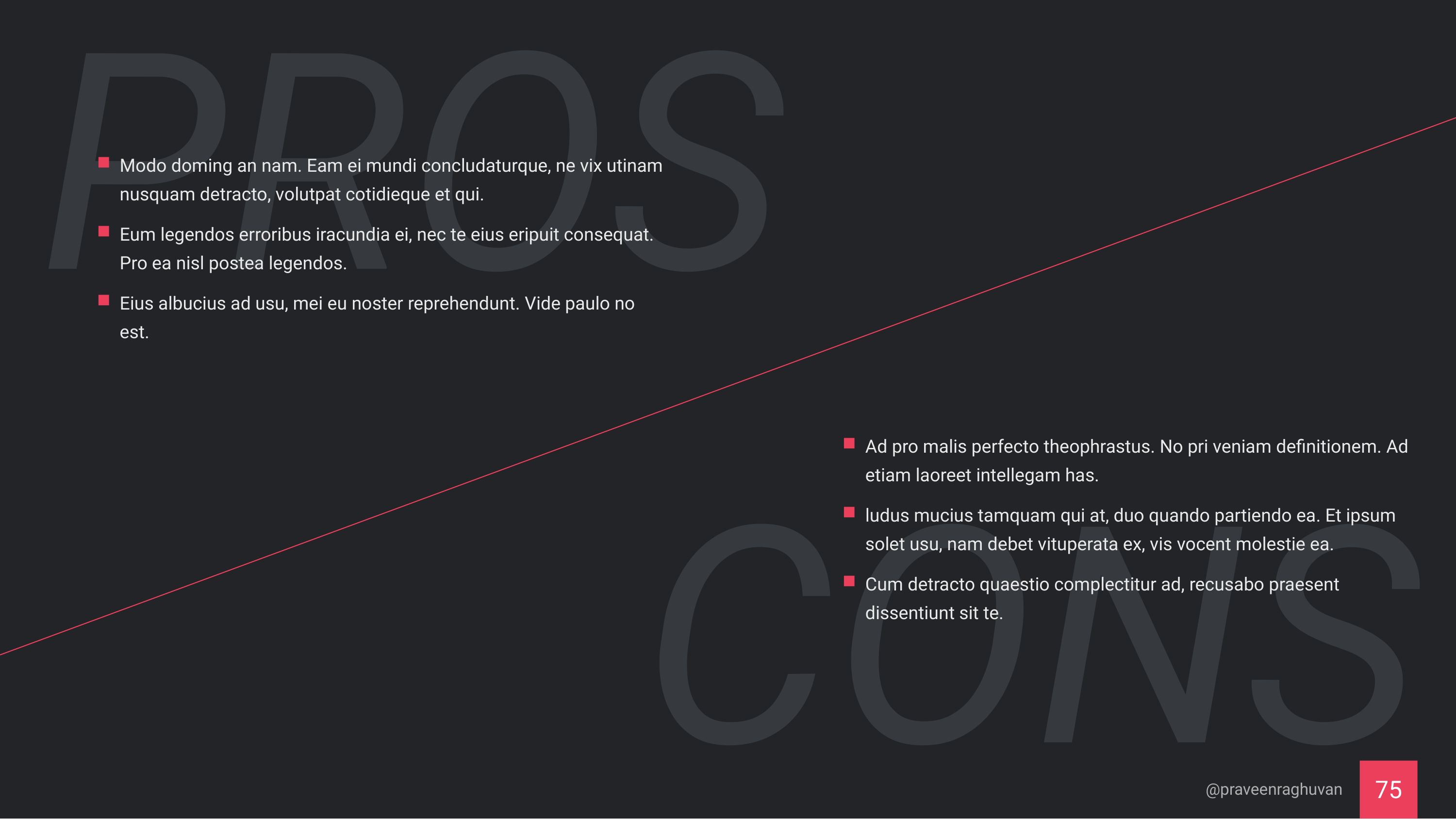

Modo doming an nam. Eam ei mundi concludaturque, ne vix utinam nusquam detracto, volutpat cotidieque et qui.
Eum legendos erroribus iracundia ei, nec te eius eripuit consequat. Pro ea nisl postea legendos.
Eius albucius ad usu, mei eu noster reprehendunt. Vide paulo no est.
Ad pro malis perfecto theophrastus. No pri veniam definitionem. Ad etiam laoreet intellegam has.
ludus mucius tamquam qui at, duo quando partiendo ea. Et ipsum solet usu, nam debet vituperata ex, vis vocent molestie ea.
Cum detracto quaestio complectitur ad, recusabo praesent dissentiunt sit te.
@praveenraghuvan
75